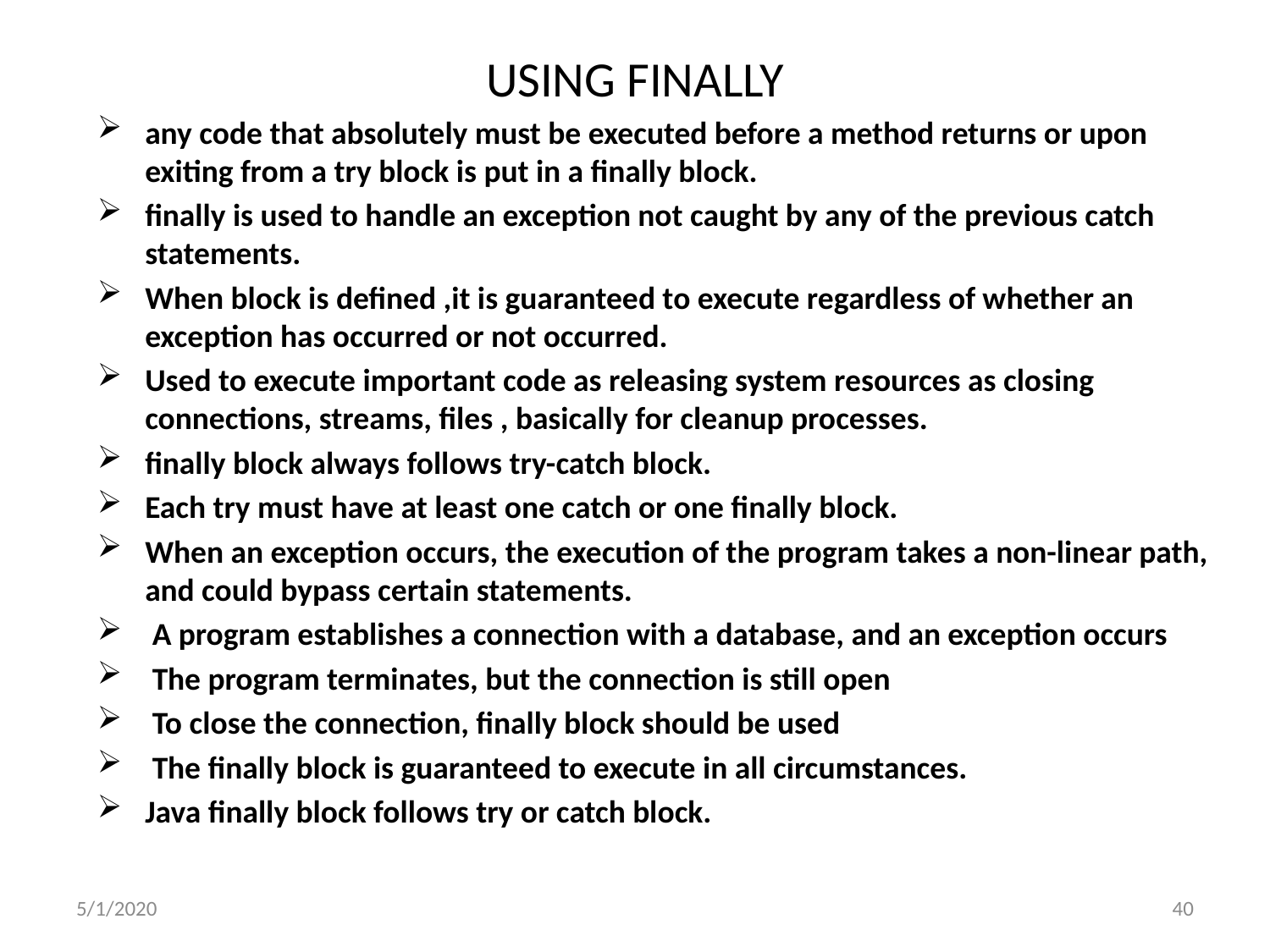

# USING FINALLY
any code that absolutely must be executed before a method returns or upon exiting from a try block is put in a finally block.
finally is used to handle an exception not caught by any of the previous catch statements.
When block is defined ,it is guaranteed to execute regardless of whether an exception has occurred or not occurred.
Used to execute important code as releasing system resources as closing connections, streams, files , basically for cleanup processes.
finally block always follows try-catch block.
Each try must have at least one catch or one finally block.
When an exception occurs, the execution of the program takes a non-linear path, and could bypass certain statements.
 A program establishes a connection with a database, and an exception occurs
 The program terminates, but the connection is still open
 To close the connection, finally block should be used
 The finally block is guaranteed to execute in all circumstances.
Java finally block follows try or catch block.

5/1/2020
40